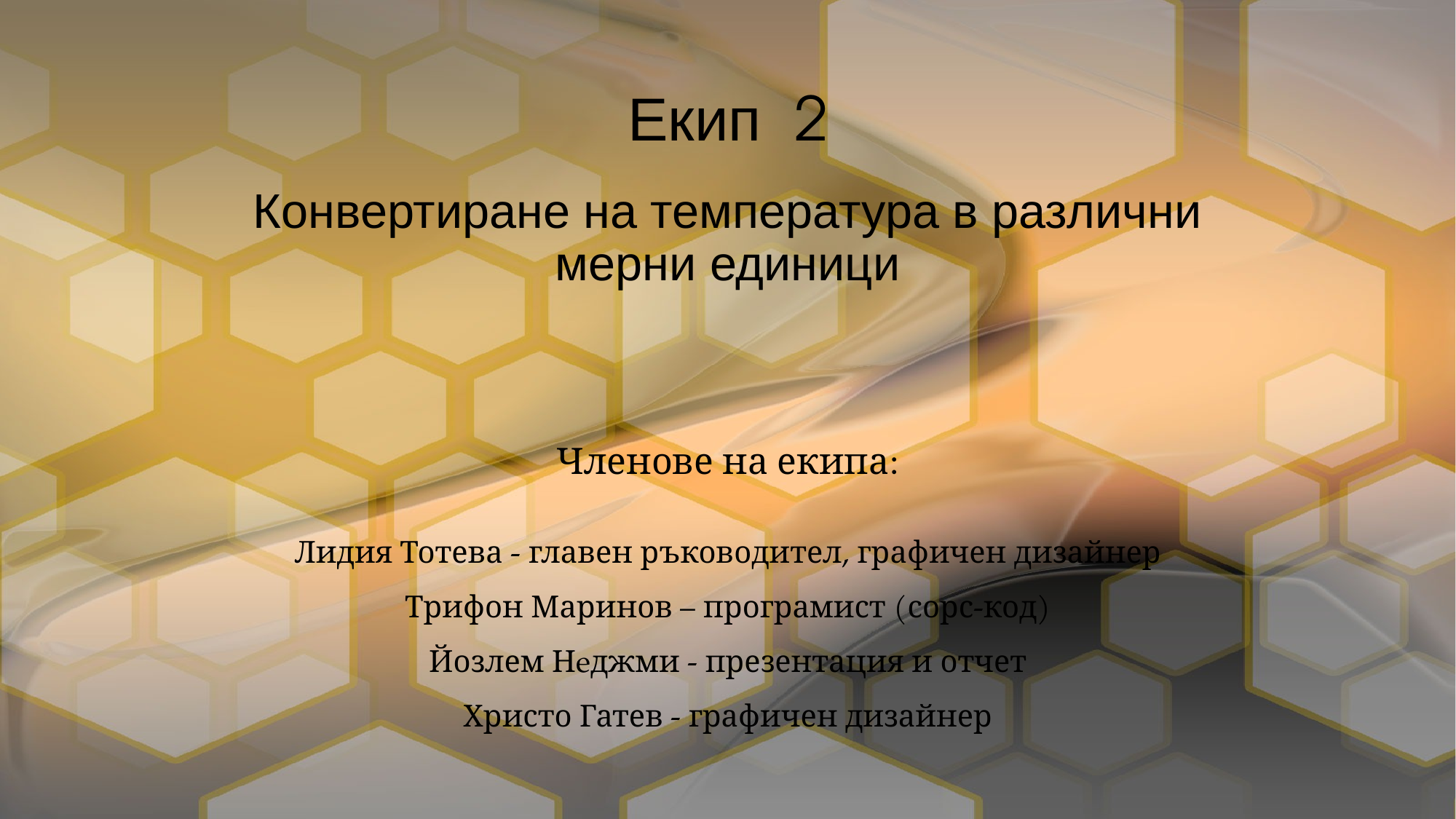

# Екип  2 Конвертиране на температура в различни мерни единици
Членове на екипа:

Лидия Тотева - главен ръководител, графичен дизайнер
Трифон Маринов – програмист (сорс-код)
Йозлем Нeджми - презентация и отчет
Христо Гатев - графичен дизайнер